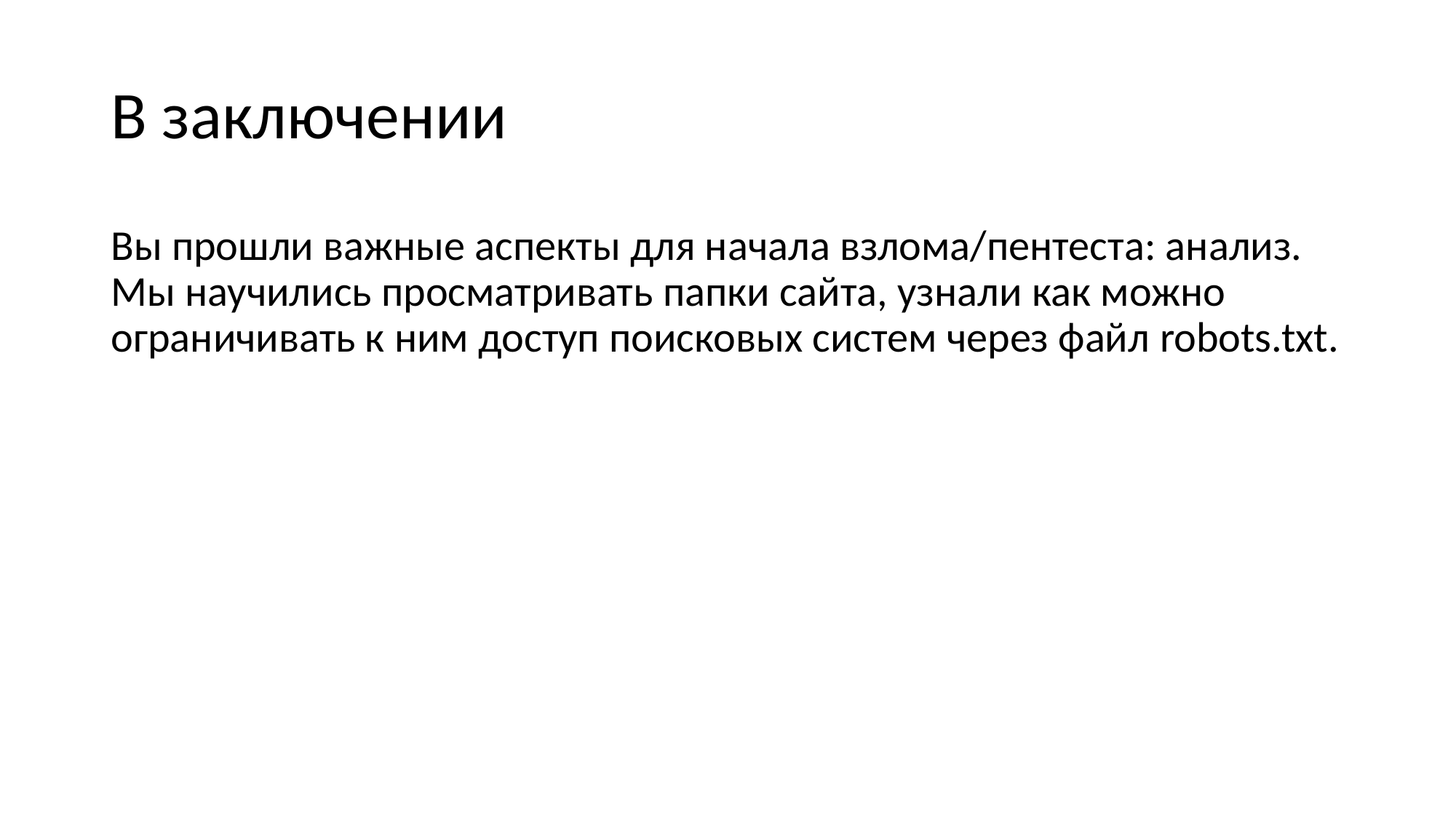

# В заключении
Вы прошли важные аспекты для начала взлома/пентеста: анализ. Мы научились просматривать папки сайта, узнали как можно ограничивать к ним доступ поисковых систем через файл robots.txt.